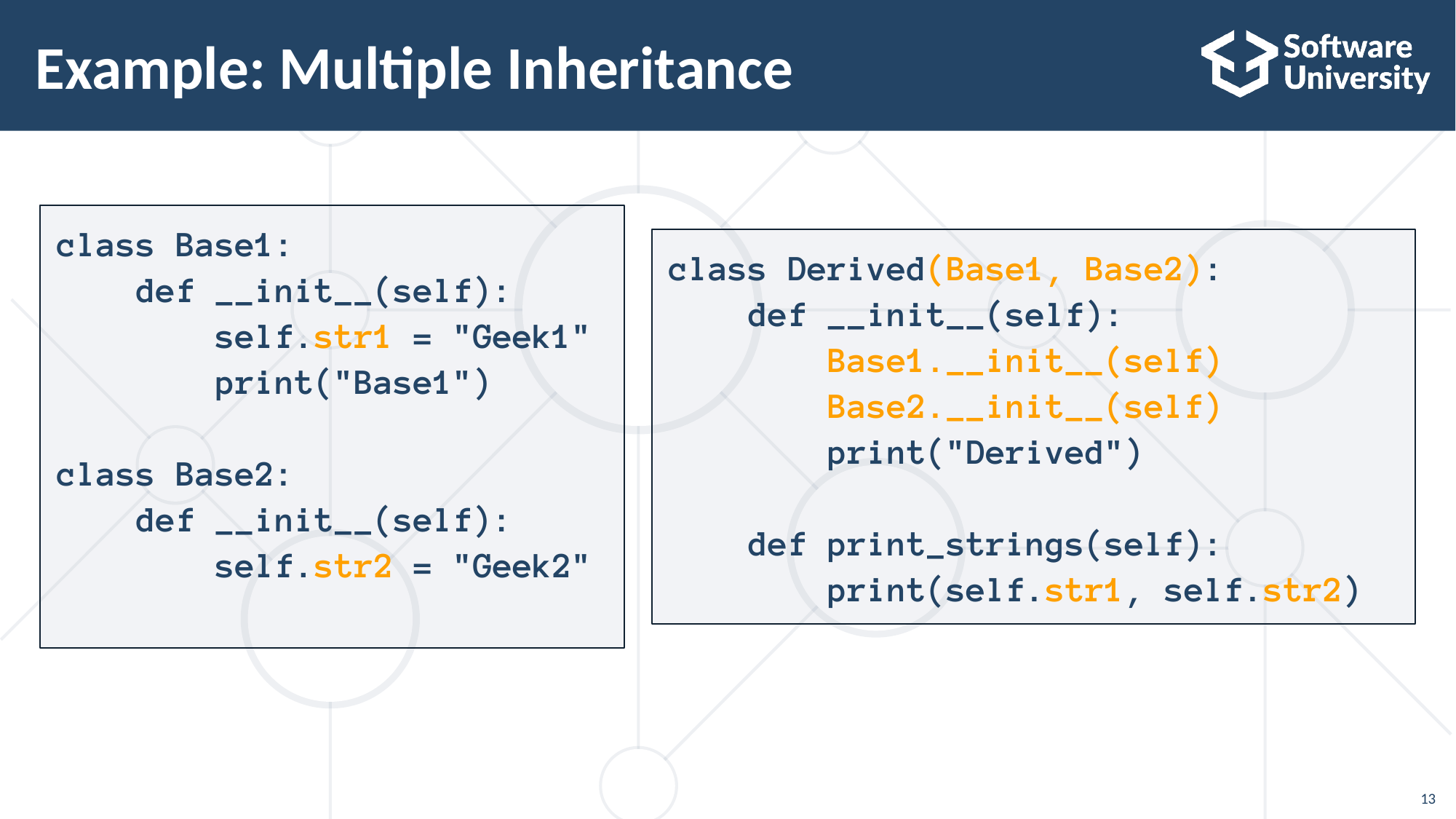

Example: Multiple Inheritance
class Base1:
    def __init__(self):
        self.str1 = "Geek1"
        print("Base1")

class Base2:
    def __init__(self):
        self.str2 = "Geek2"

class Derived(Base1, Base2):
    def __init__(self):
        Base1.__init__(self)
        Base2.__init__(self)
        print("Derived")

    def print_strings(self):
        print(self.str1, self.str2)
13